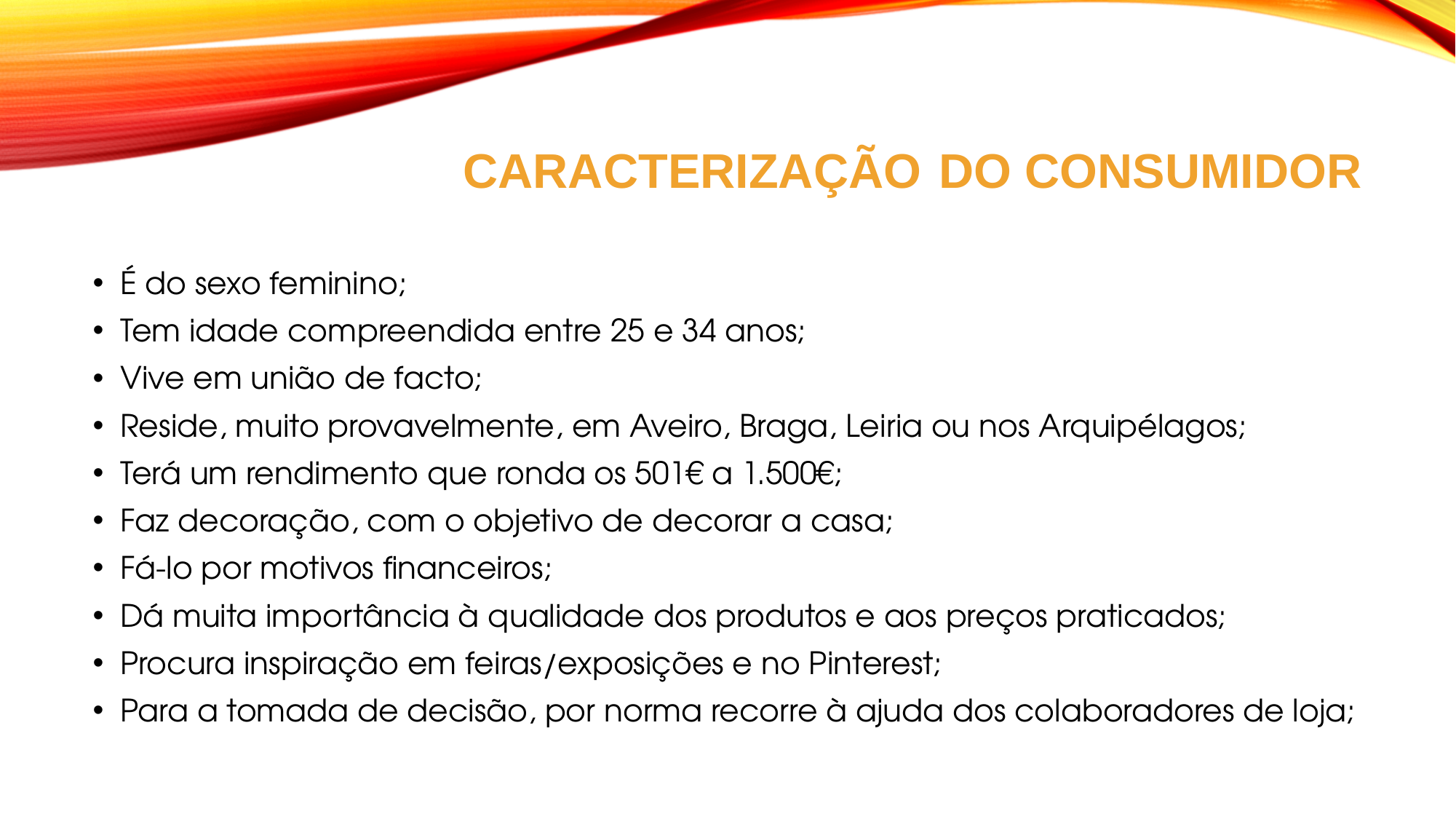

# Caracterização do consumidor
É do sexo feminino;
Tem idade compreendida entre 25 e 34 anos;
Vive em união de facto;
Reside, muito provavelmente, em Aveiro, Braga, Leiria ou nos Arquipélagos;
Terá um rendimento que ronda os 501€ a 1.500€;
Faz decoração, com o objetivo de decorar a casa;
Fá-lo por motivos financeiros;
Dá muita importância à qualidade dos produtos e aos preços praticados;
Procura inspiração em feiras/exposições e no Pinterest;
Para a tomada de decisão, por norma recorre à ajuda dos colaboradores de loja;